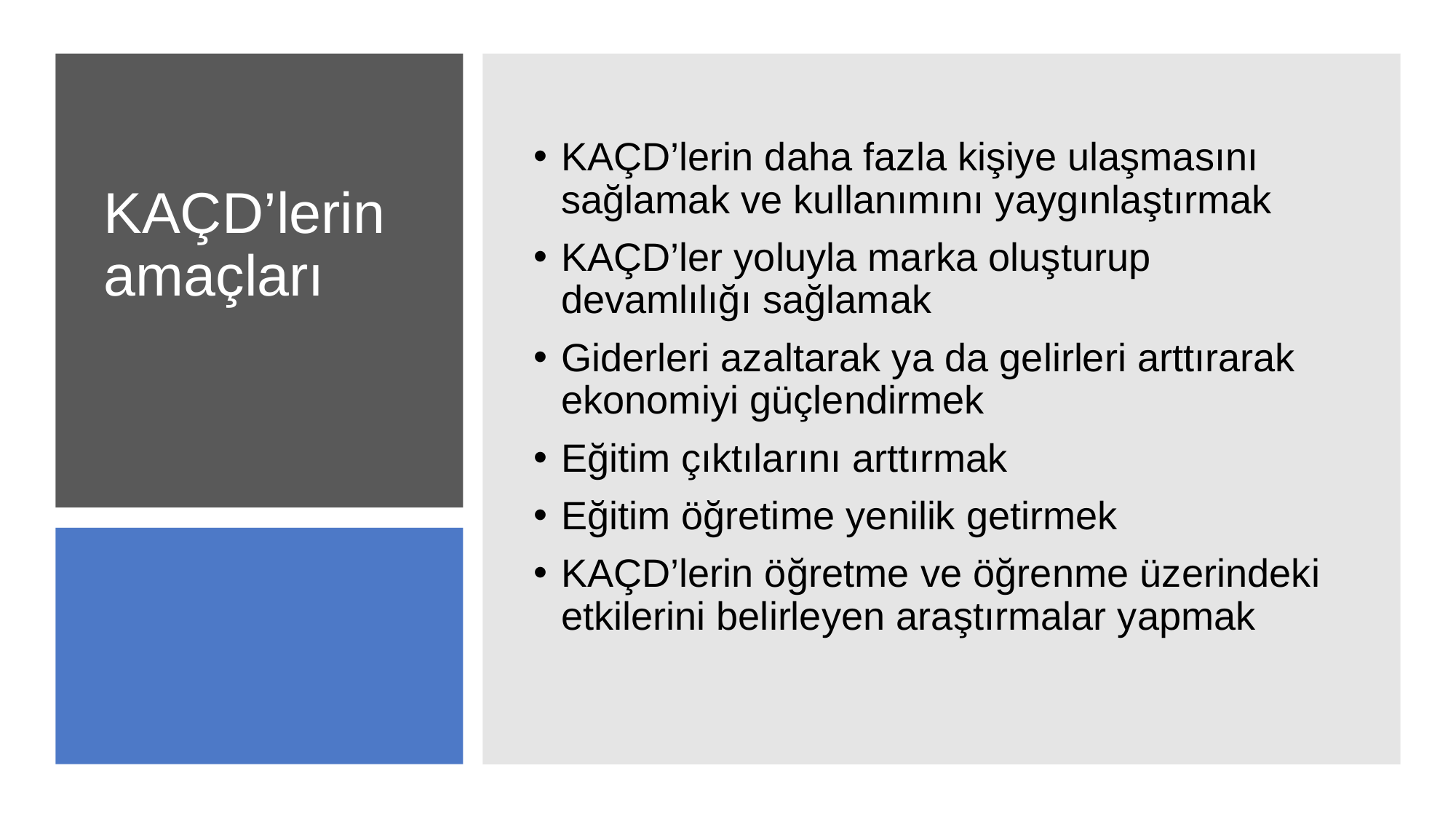

KAÇD’lerin daha fazla kişiye ulaşmasını sağlamak ve kullanımını yaygınlaştırmak
KAÇD’ler yoluyla marka oluşturup devamlılığı sağlamak
Giderleri azaltarak ya da gelirleri arttırarak ekonomiyi güçlendirmek
Eğitim çıktılarını arttırmak
Eğitim öğretime yenilik getirmek
KAÇD’lerin öğretme ve öğrenme üzerindeki etkilerini belirleyen araştırmalar yapmak
# KAÇD’lerin amaçları